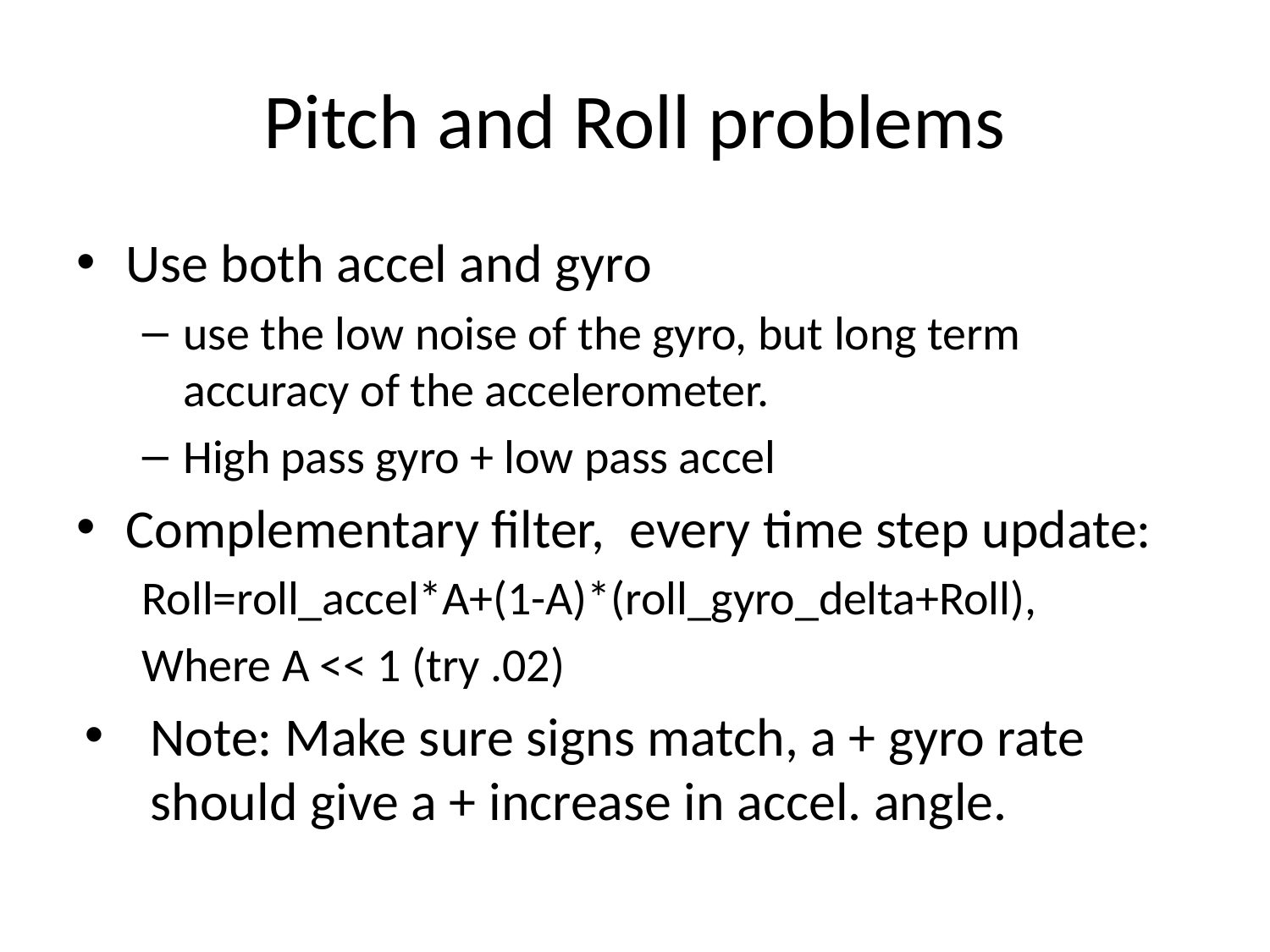

# Pitch and Roll problems
Use both accel and gyro
use the low noise of the gyro, but long term accuracy of the accelerometer.
High pass gyro + low pass accel
Complementary filter,  every time step update:
Roll=roll_accel*A+(1-A)*(roll_gyro_delta+Roll),
Where A << 1 (try .02)
Note: Make sure signs match, a + gyro rate should give a + increase in accel. angle.